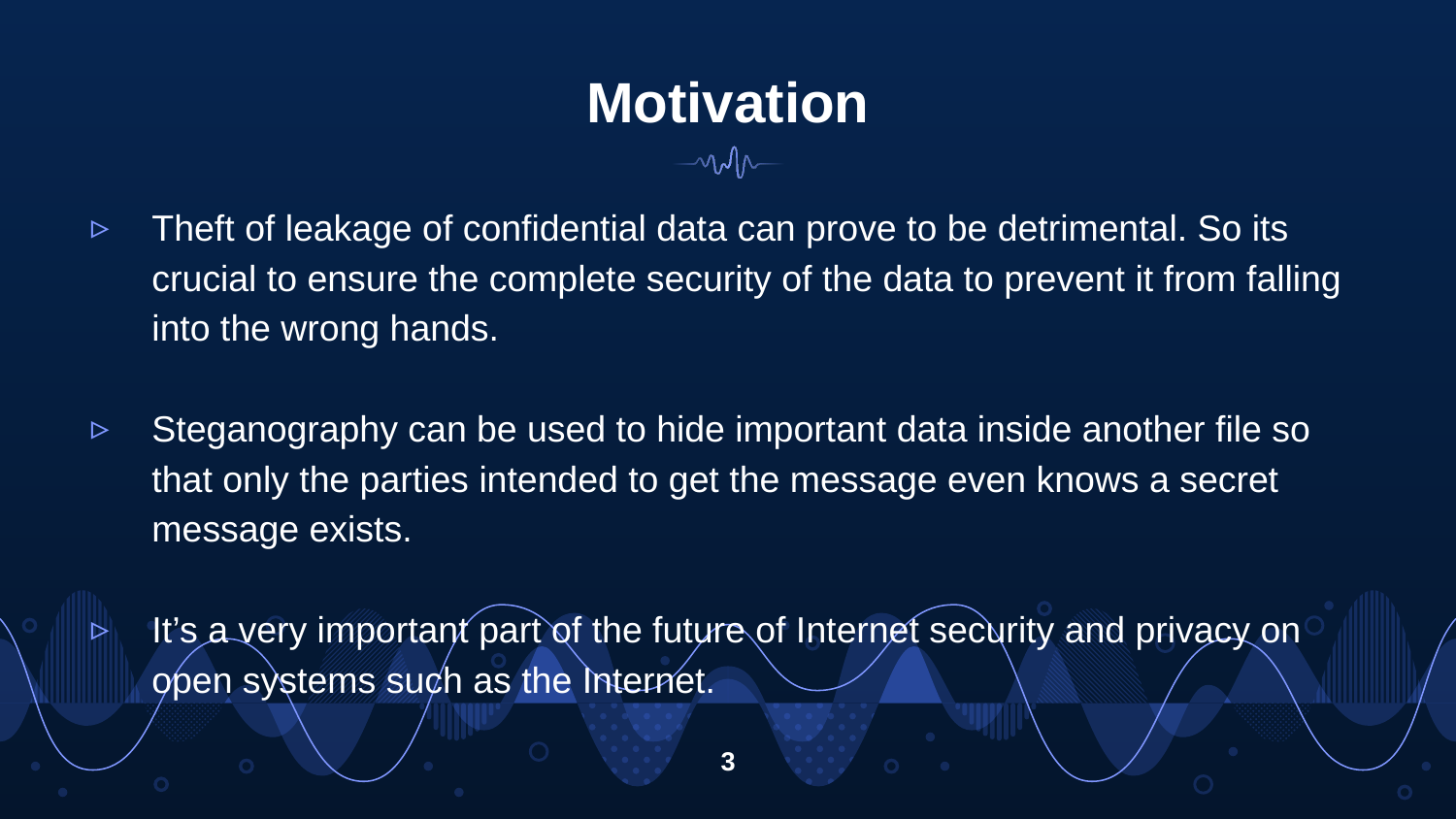

# Motivation
Theft of leakage of confidential data can prove to be detrimental. So its crucial to ensure the complete security of the data to prevent it from falling into the wrong hands.

Steganography can be used to hide important data inside another file so that only the parties intended to get the message even knows a secret message exists.

It’s a very important part of the future of Internet security and privacy on open systems such as the Internet.

3